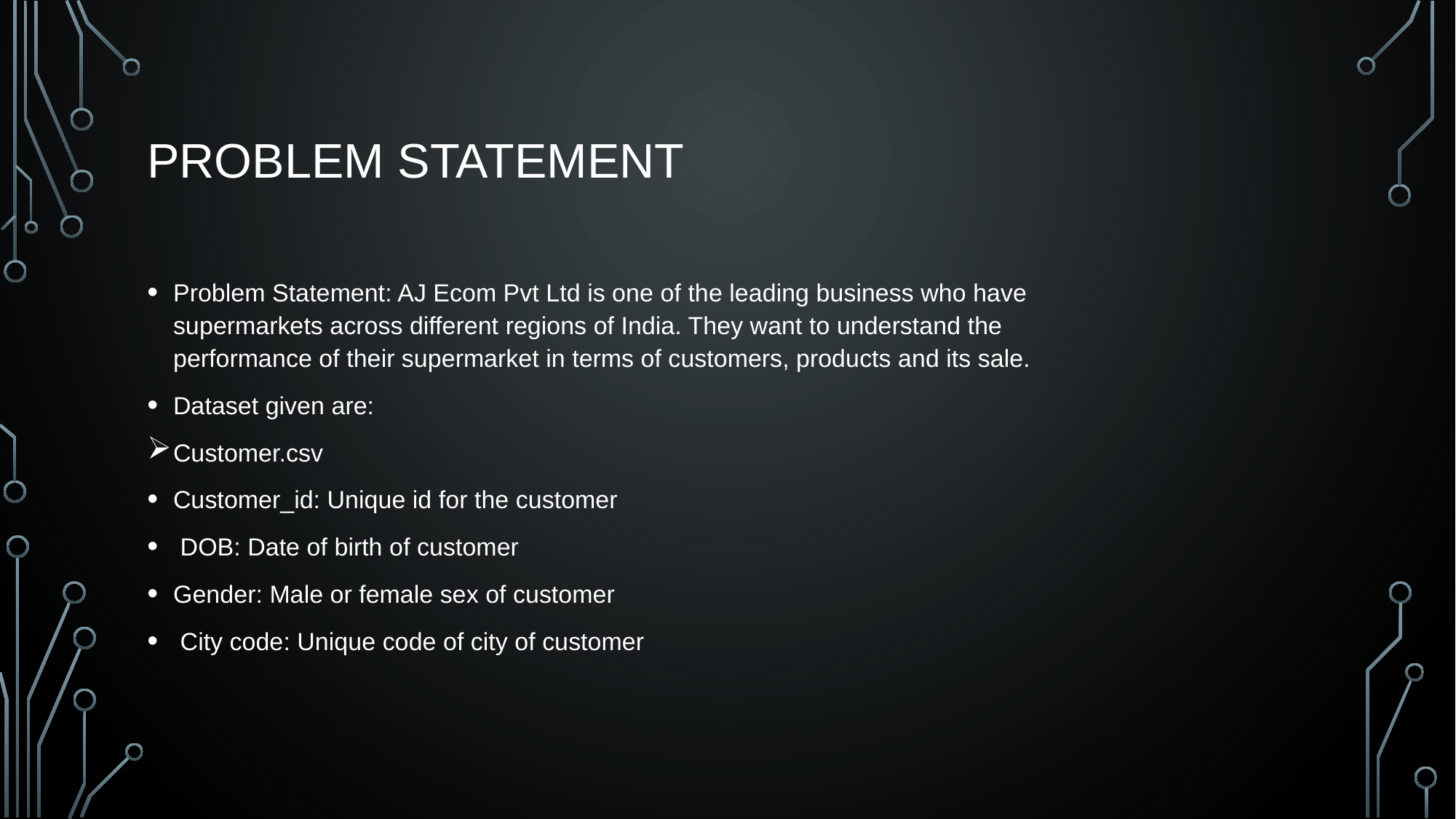

# Problem Statement
Problem Statement: AJ Ecom Pvt Ltd is one of the leading business who have supermarkets across different regions of India. They want to understand the performance of their supermarket in terms of customers, products and its sale.
Dataset given are:
Customer.csv
Customer_id: Unique id for the customer
 DOB: Date of birth of customer
Gender: Male or female sex of customer
 City code: Unique code of city of customer